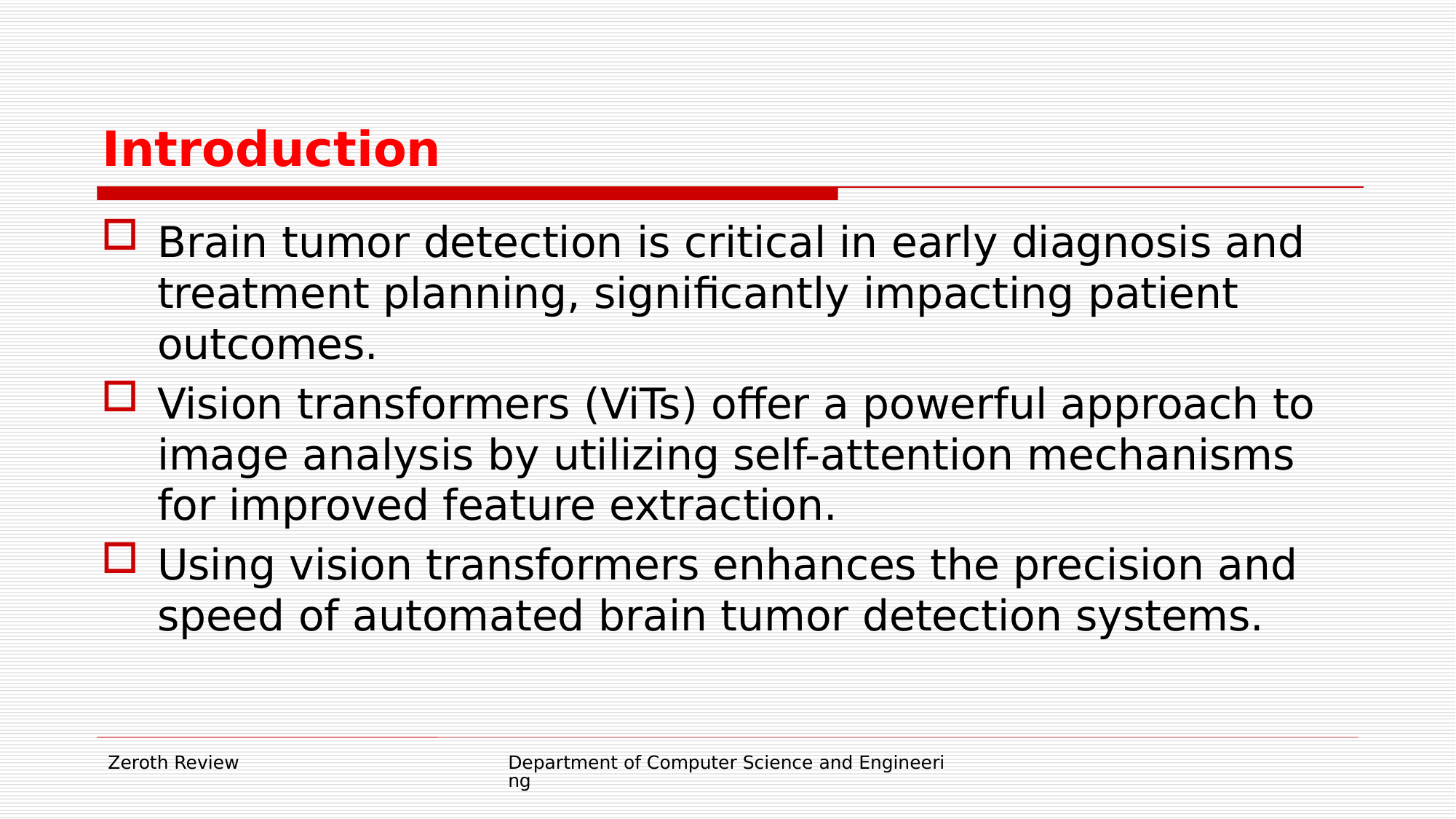

# Introduction
Brain tumor detection is critical in early diagnosis and treatment planning, significantly impacting patient outcomes.
Vision transformers (ViTs) offer a powerful approach to image analysis by utilizing self-attention mechanisms for improved feature extraction.
Using vision transformers enhances the precision and speed of automated brain tumor detection systems.

Zeroth Review
Department of Computer Science and Engineering
2